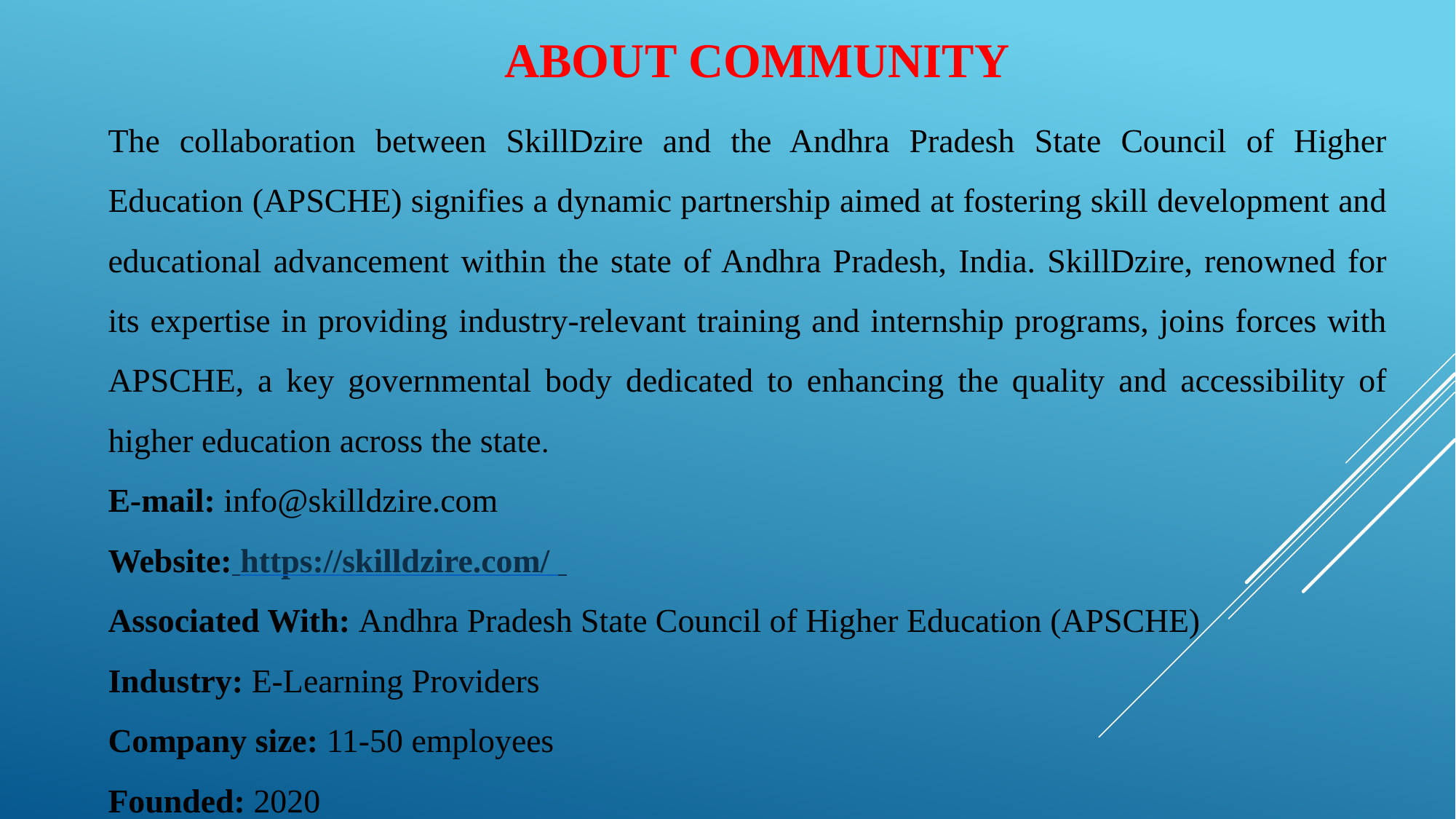

ABOUT COMMUNITY
The collaboration between SkillDzire and the Andhra Pradesh State Council of Higher Education (APSCHE) signifies a dynamic partnership aimed at fostering skill development and educational advancement within the state of Andhra Pradesh, India. SkillDzire, renowned for its expertise in providing industry-relevant training and internship programs, joins forces with APSCHE, a key governmental body dedicated to enhancing the quality and accessibility of higher education across the state.
E-mail: info@skilldzire.com
Website: https://skilldzire.com/
Associated With: Andhra Pradesh State Council of Higher Education (APSCHE)
Industry: E-Learning Providers
Company size: 11-50 employees
Founded: 2020